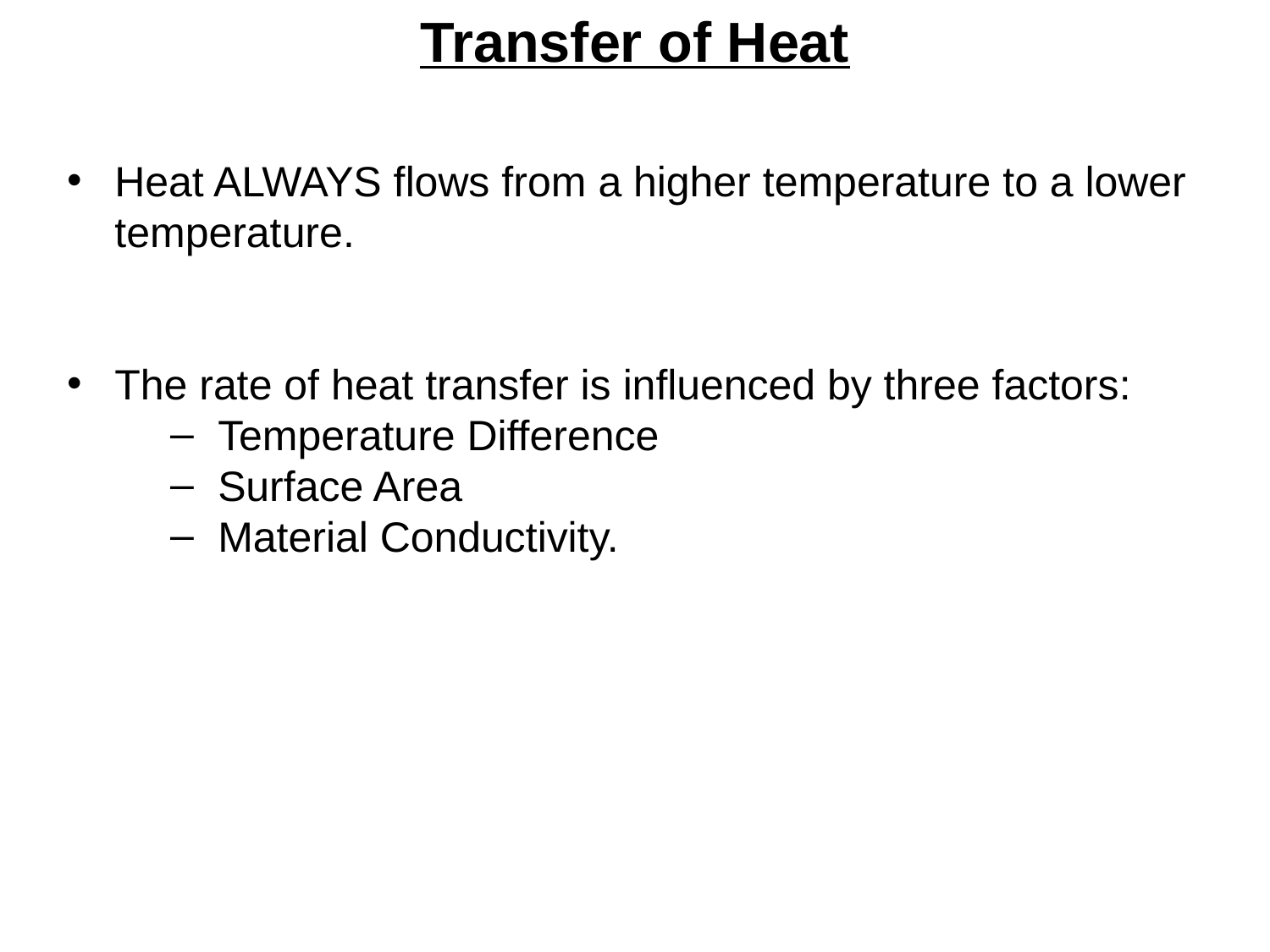

Transfer of Heat
Heat ALWAYS flows from a higher temperature to a lower temperature.

The rate of heat transfer is influenced by three factors:
Temperature Difference
Surface Area
Material Conductivity.